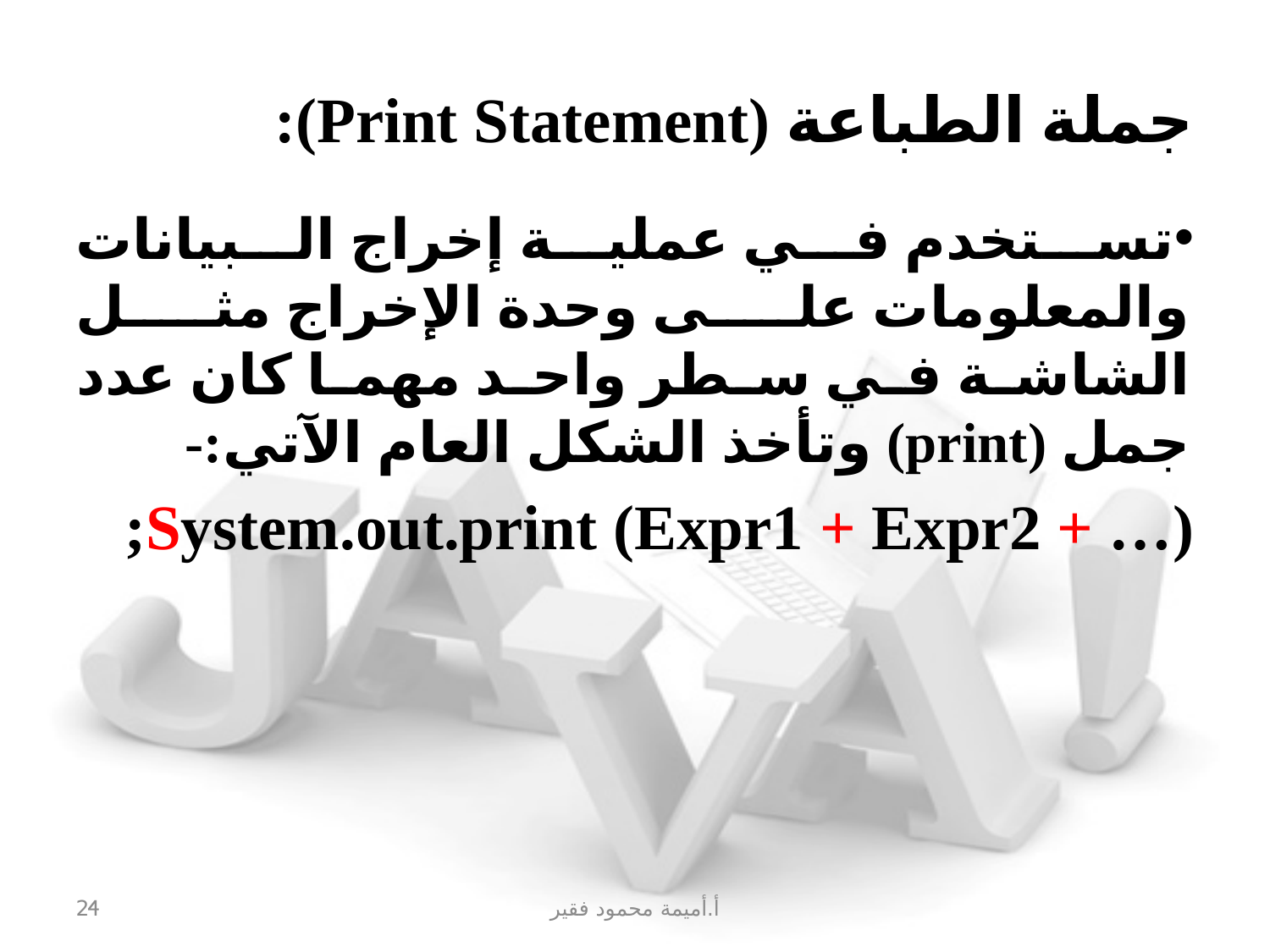

# جملة الطباعة (Print Statement):
تستخدم في عملية إخراج البيانات والمعلومات على وحدة الإخراج مثل الشاشة في سطر واحد مهما كان عدد جمل (print) وتأخذ الشكل العام الآتي:-
System.out.print (Expr1 + Expr2 + …);

24
أ.أميمة محمود فقير